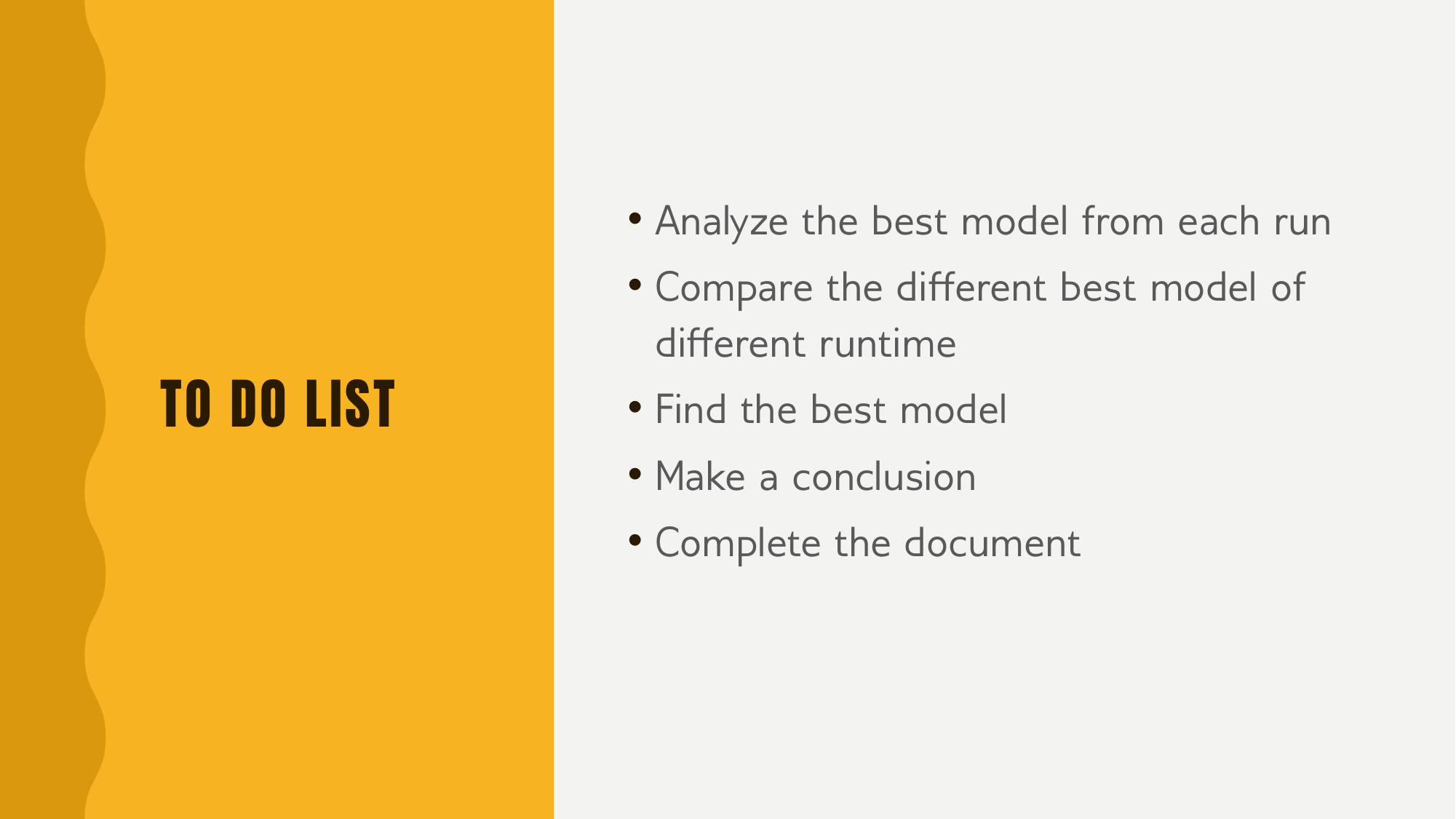

# To Do List
Analyze the best model from each run
Compare the different best model of different runtime
Find the best model
Make a conclusion
Complete the document